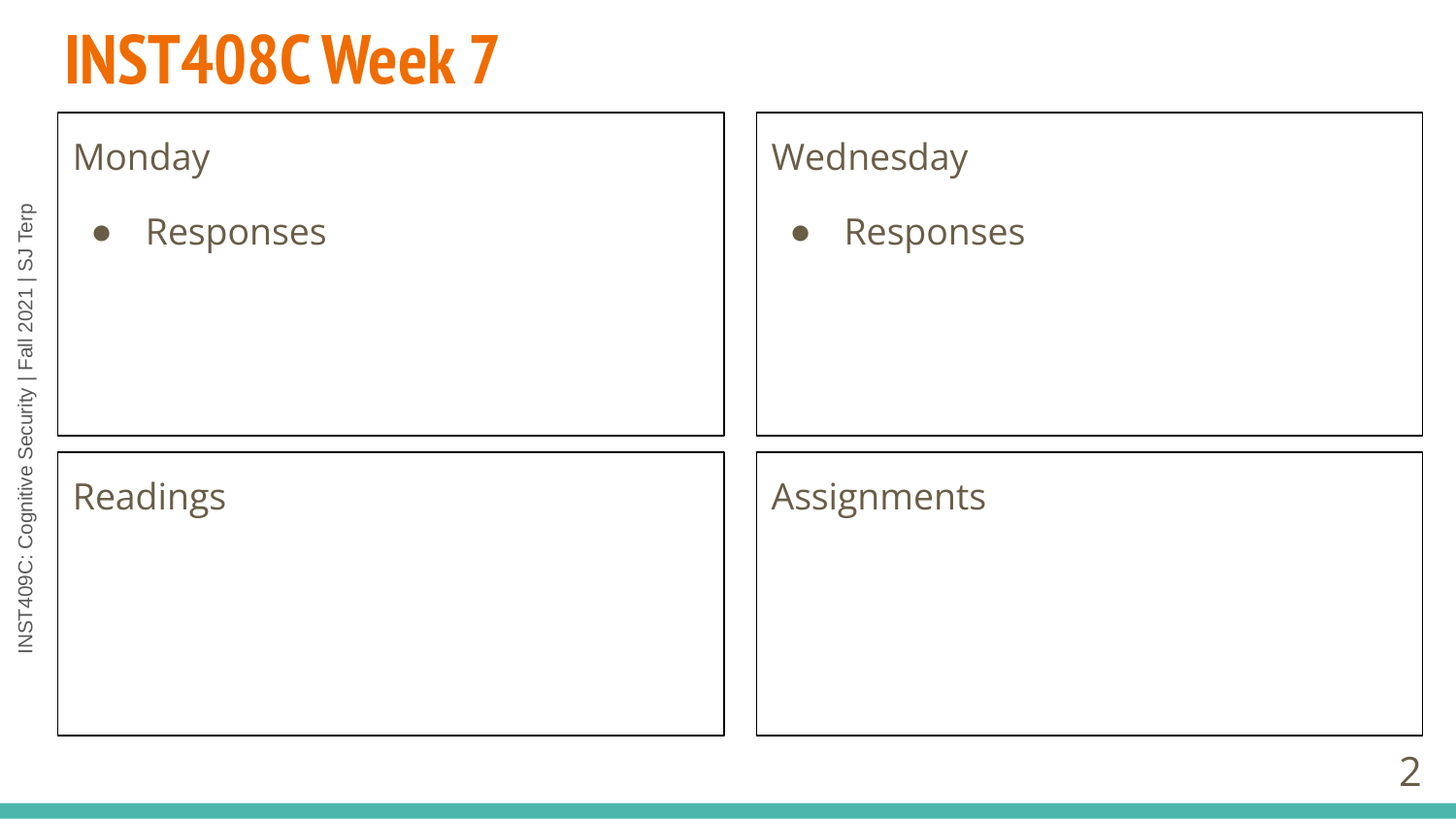

# INST408C Week 7
Monday
Responses
Wednesday
Responses
Readings

Assignments

2